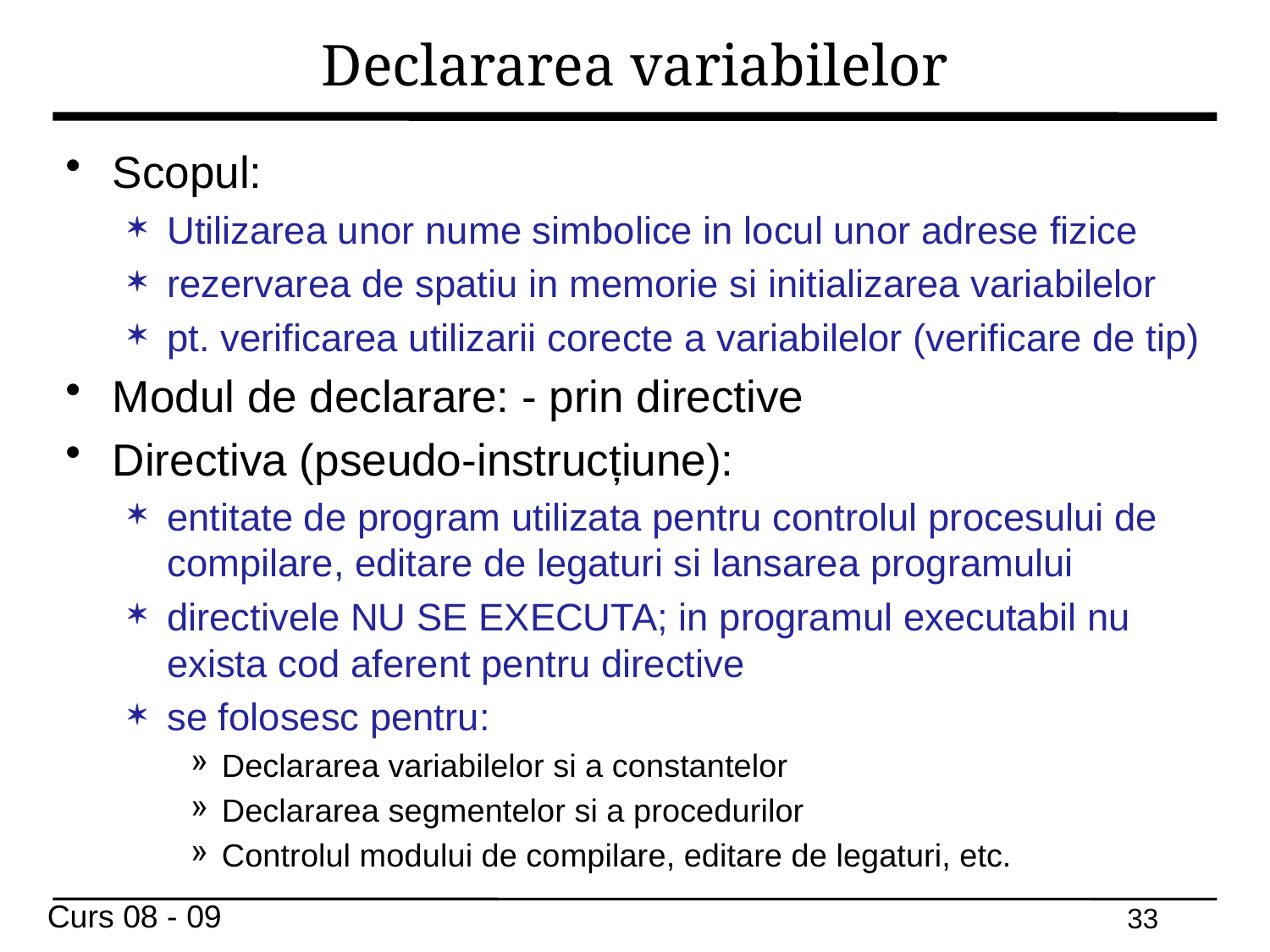

# Declararea variabilelor
Scopul:
Utilizarea unor nume simbolice in locul unor adrese fizice
rezervarea de spatiu in memorie si initializarea variabilelor
pt. verificarea utilizarii corecte a variabilelor (verificare de tip)
Modul de declarare: - prin directive
Directiva (pseudo-instrucțiune):
entitate de program utilizata pentru controlul procesului de compilare, editare de legaturi si lansarea programului
directivele NU SE EXECUTA; in programul executabil nu exista cod aferent pentru directive
se folosesc pentru:
Declararea variabilelor si a constantelor
Declararea segmentelor si a procedurilor
Controlul modului de compilare, editare de legaturi, etc.